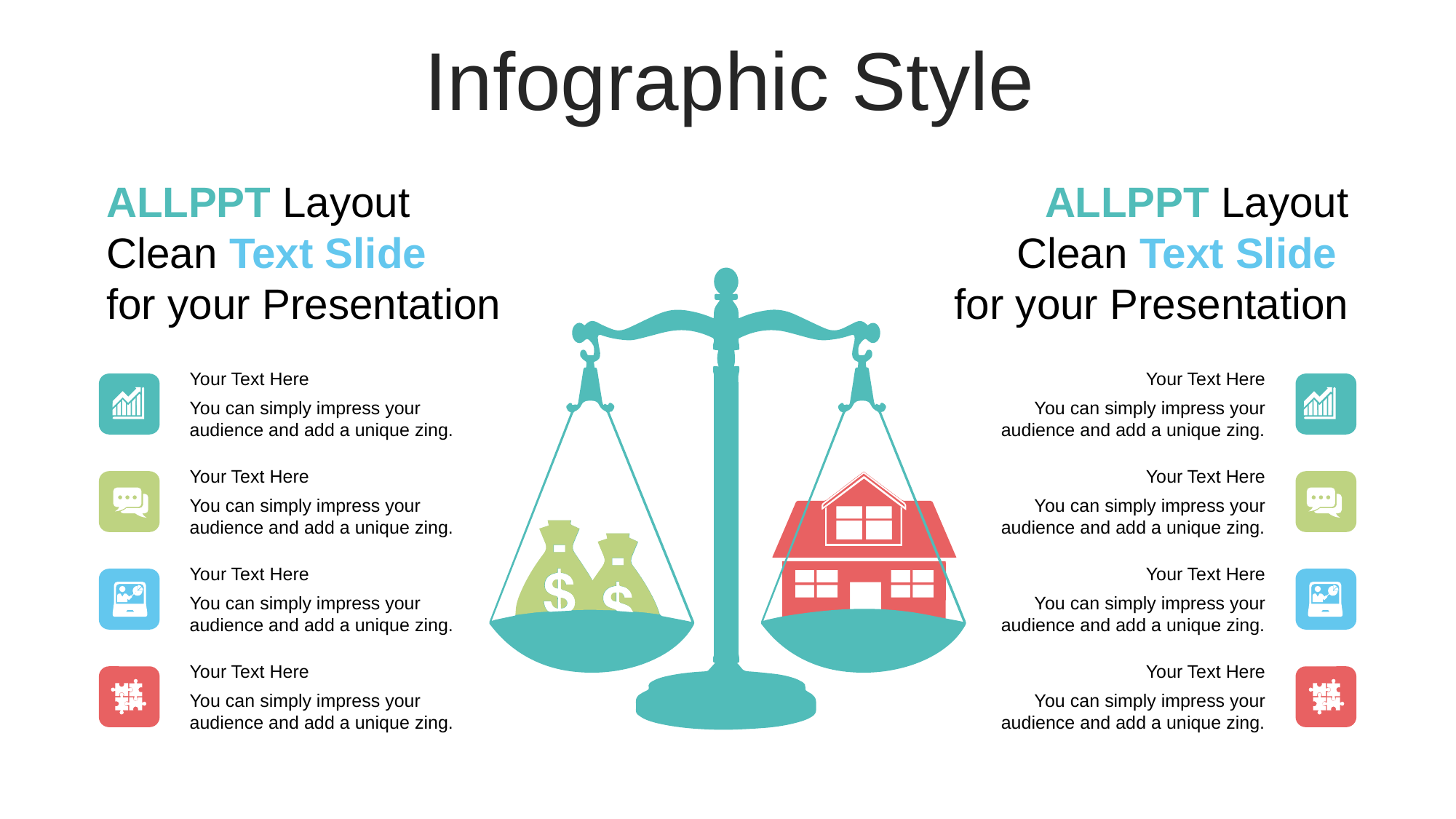

Infographic Style
ALLPPT Layout
Clean Text Slide
for your Presentation
ALLPPT Layout
Clean Text Slide
for your Presentation

Your Text Here
You can simply impress your audience and add a unique zing.
Your Text Here
You can simply impress your audience and add a unique zing.

Your Text Here
You can simply impress your audience and add a unique zing.
Your Text Here
You can simply impress your audience and add a unique zing.

Your Text Here
You can simply impress your audience and add a unique zing.
Your Text Here
You can simply impress your audience and add a unique zing.

Your Text Here
You can simply impress your audience and add a unique zing.
Your Text Here
You can simply impress your audience and add a unique zing.